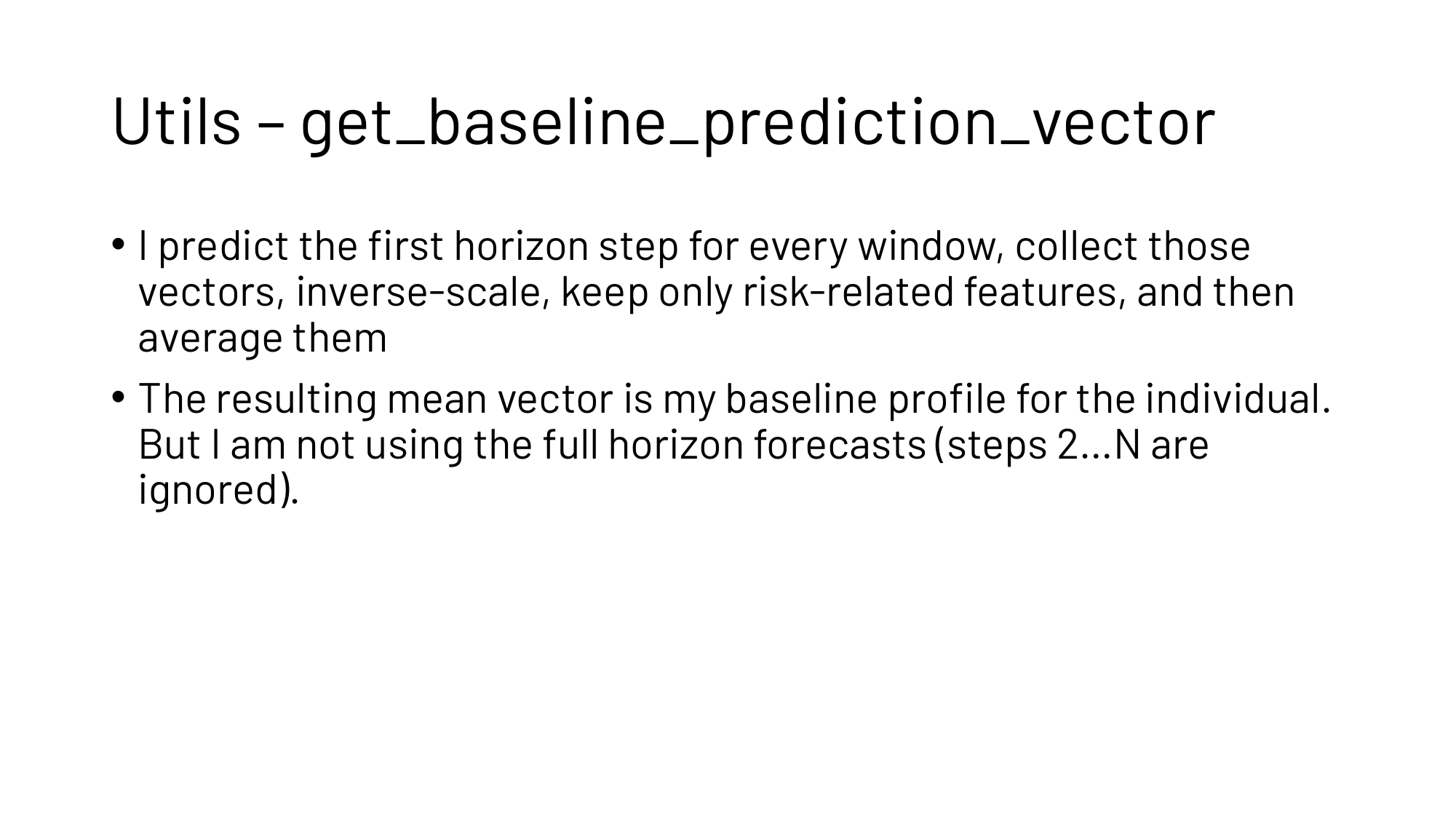

# Utils – get_baseline_prediction_vector
I predict the first horizon step for every window, collect those vectors, inverse-scale, keep only risk-related features, and then average them
The resulting mean vector is my baseline profile for the individual. But I am not using the full horizon forecasts (steps 2…N are ignored).